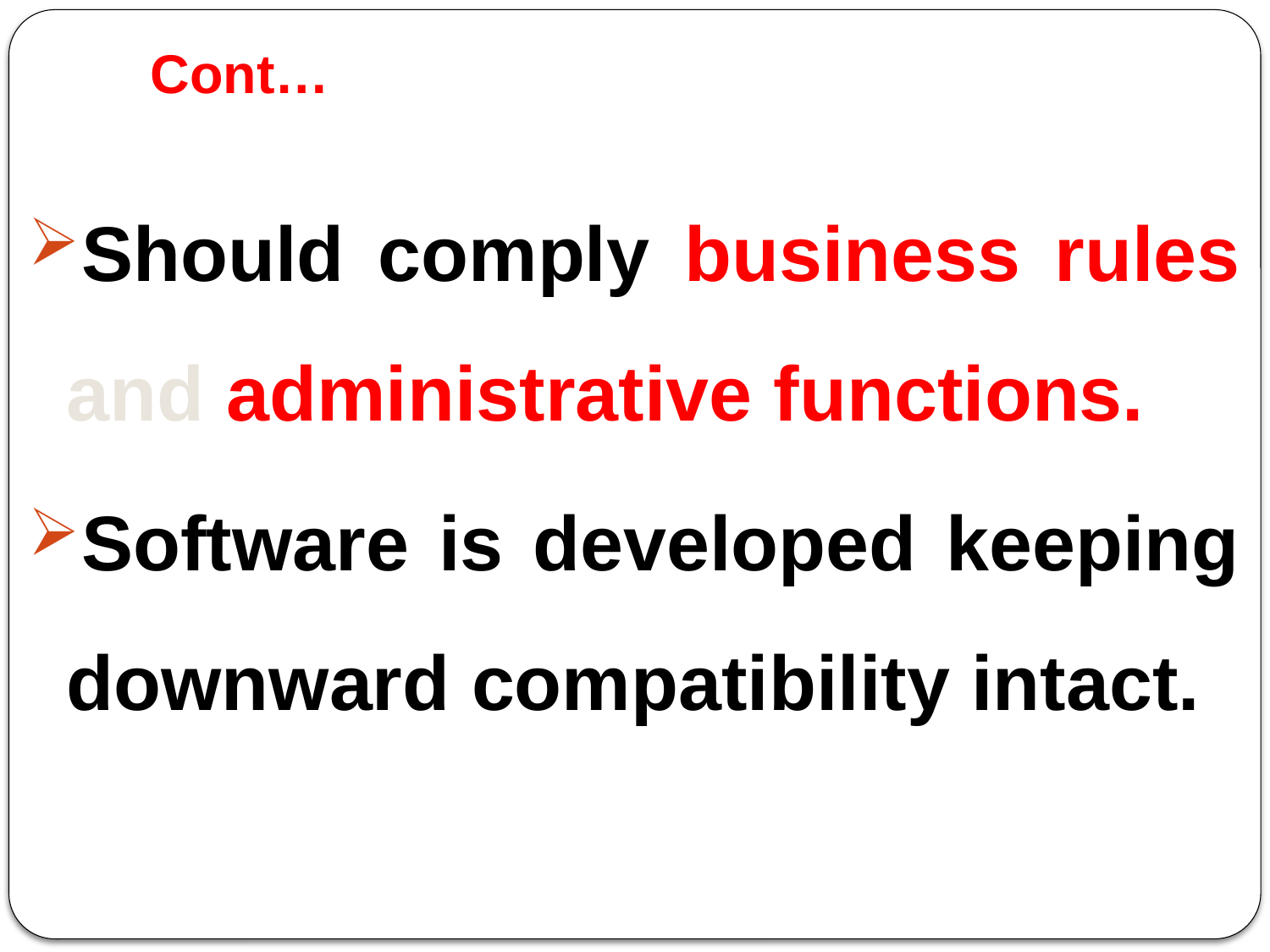

# Cont…
Should comply business rules and administrative functions.
Software is developed keeping downward compatibility intact.